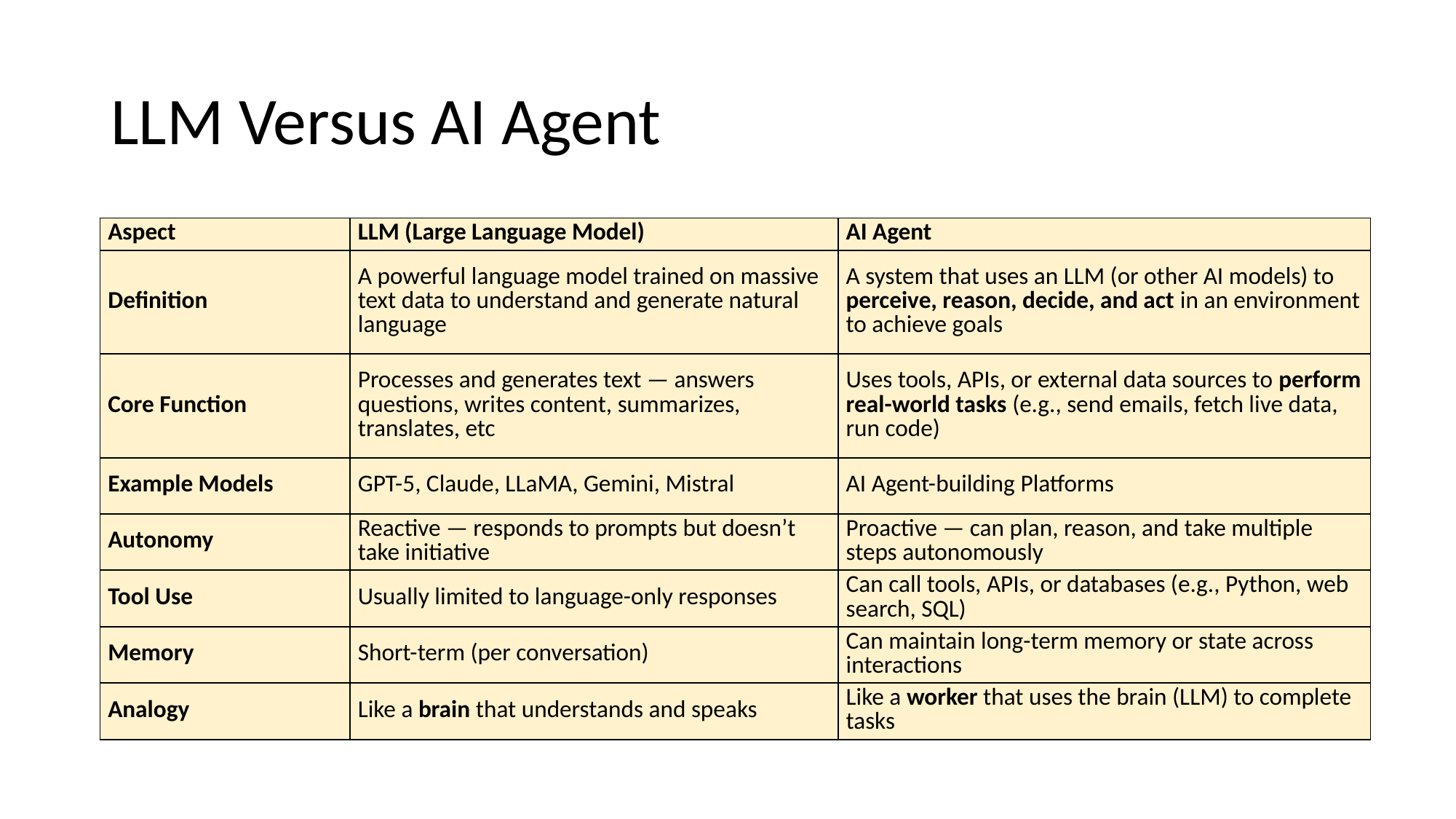

# LLM Versus AI Agent
| Aspect | LLM (Large Language Model) | AI Agent |
| --- | --- | --- |
| Definition | A powerful language model trained on massive text data to understand and generate natural language | A system that uses an LLM (or other AI models) to perceive, reason, decide, and act in an environment to achieve goals |
| Core Function | Processes and generates text — answers questions, writes content, summarizes, translates, etc | Uses tools, APIs, or external data sources to perform real-world tasks (e.g., send emails, fetch live data, run code) |
| Example Models | GPT-5, Claude, LLaMA, Gemini, Mistral | AI Agent-building Platforms |
| Autonomy | Reactive — responds to prompts but doesn’t take initiative | Proactive — can plan, reason, and take multiple steps autonomously |
| Tool Use | Usually limited to language-only responses | Can call tools, APIs, or databases (e.g., Python, web search, SQL) |
| Memory | Short-term (per conversation) | Can maintain long-term memory or state across interactions |
| Analogy | Like a brain that understands and speaks | Like a worker that uses the brain (LLM) to complete tasks |